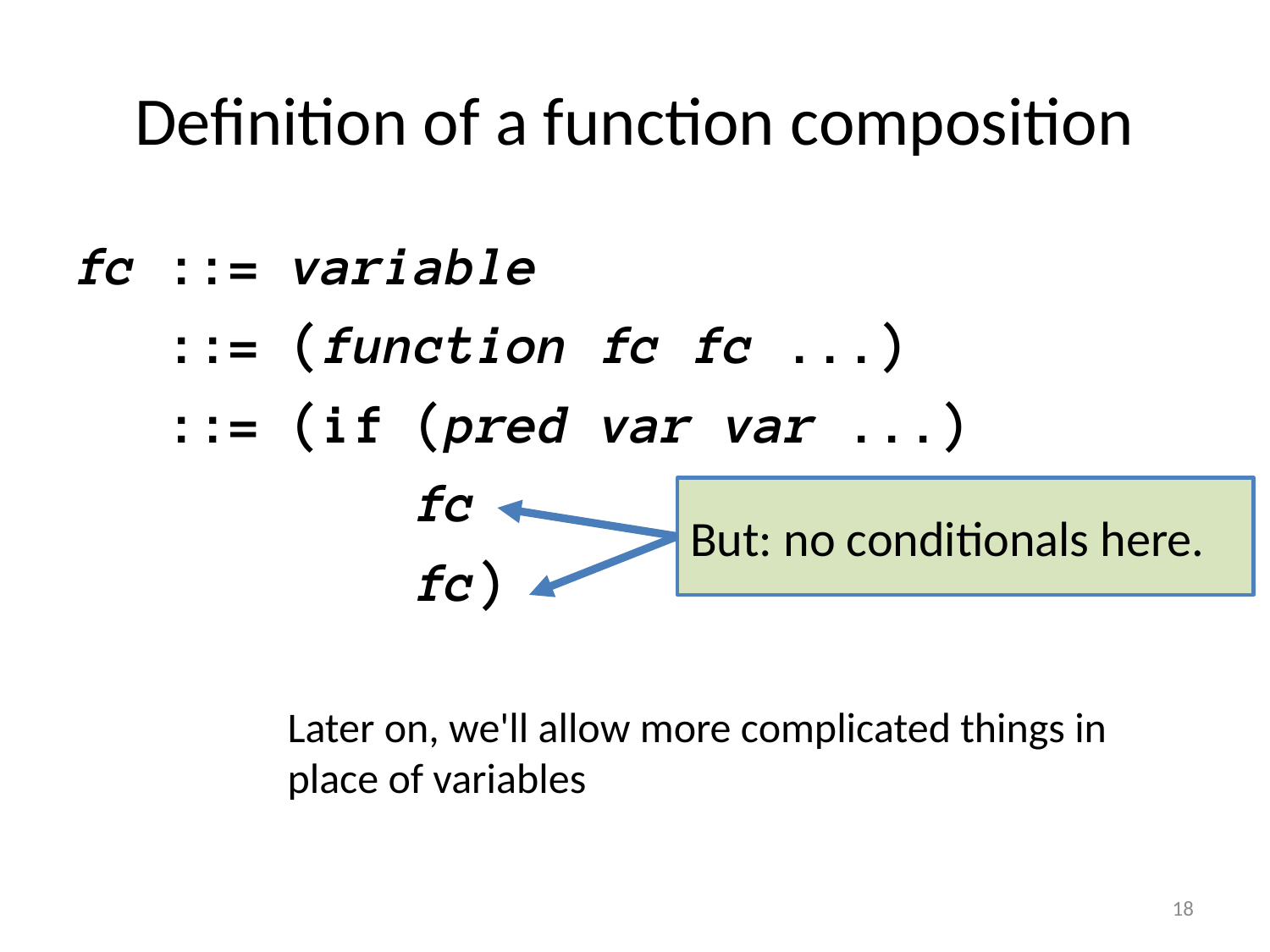

# Definition of a function composition
fc ::= variable
   ::= (function fc fc ...)
   ::= (if (pred var var ...)
           fc
           fc)
But: no conditionals here.
Later on, we'll allow more complicated things in place of variables
18